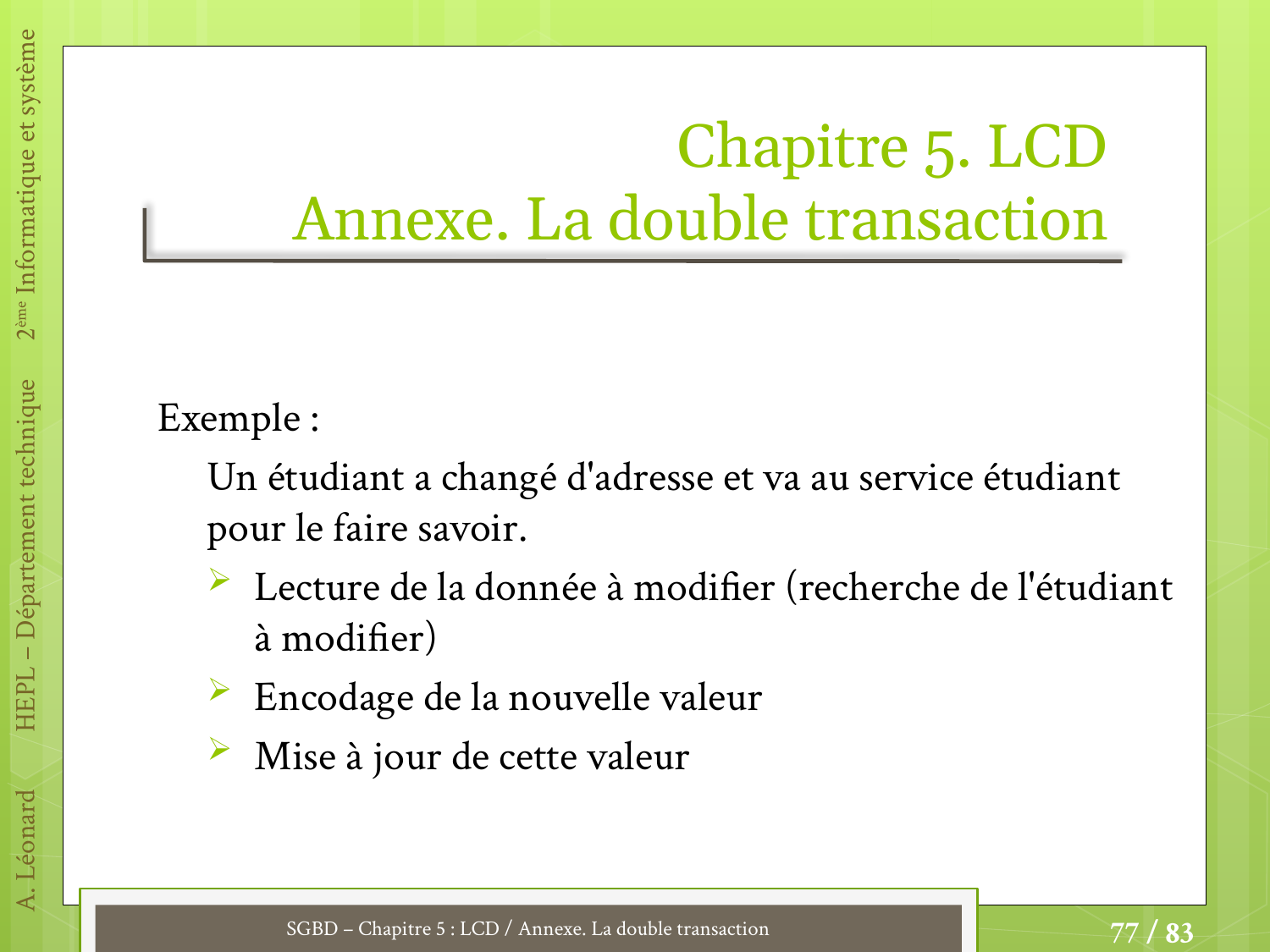

# Chapitre 5. LCD Annexe. La double transaction
Exemple :
Un étudiant a changé d'adresse et va au service étudiant pour le faire savoir.
Lecture de la donnée à modifier (recherche de l'étudiant à modifier)
Encodage de la nouvelle valeur
Mise à jour de cette valeur
SGBD – Chapitre 5 : LCD / Annexe. La double transaction